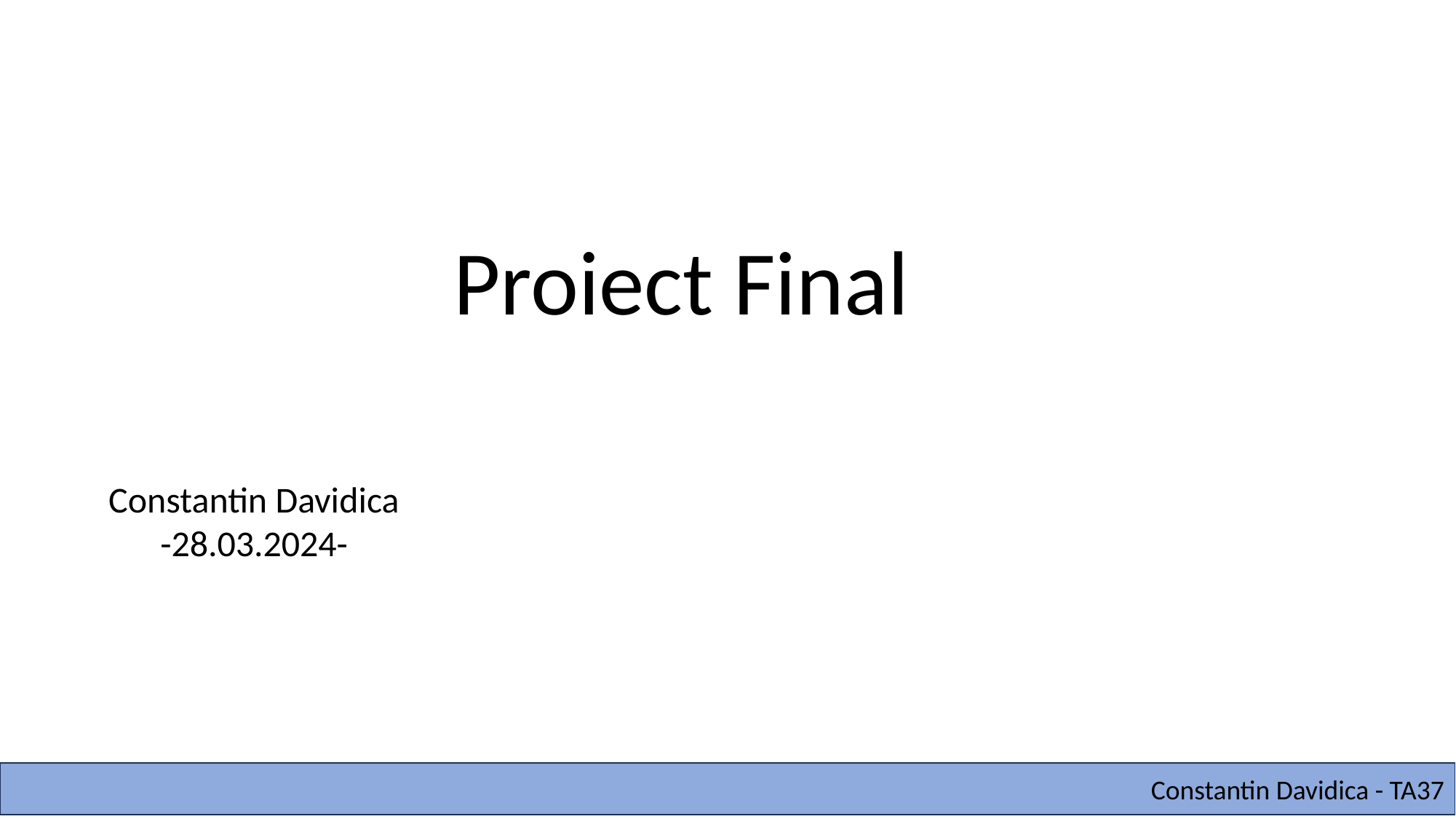

Proiect Final
Constantin Davidica
-28.03.2024-
Constantin Davidica - TA37